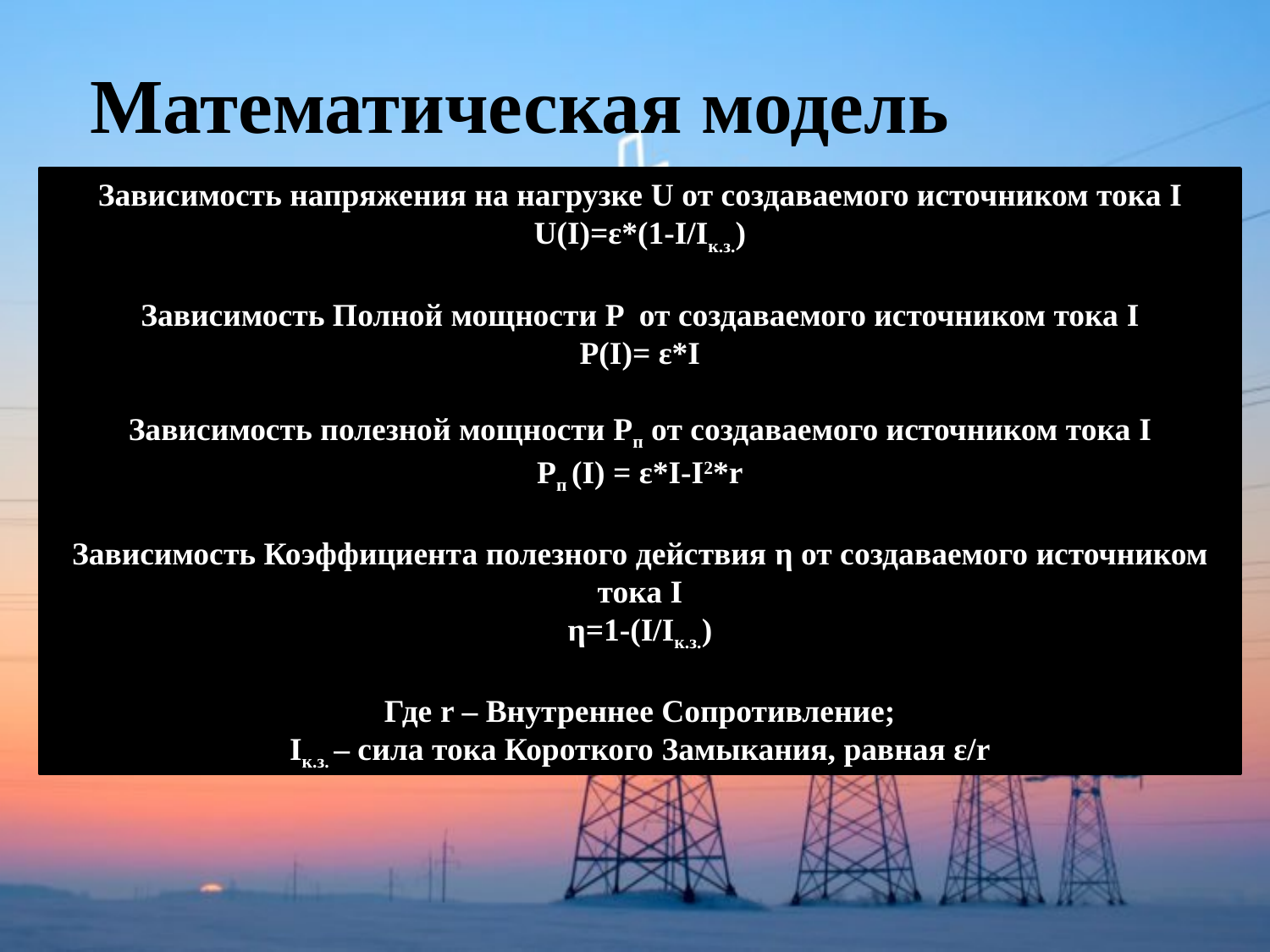

Математическая модель
#

Зависимость напряжения на нагрузке U от создаваемого источником тока I
U(I)=ε*(1-I/Iк.з.)

Зависимость Полной мощности P  от создаваемого источником тока I
P(I)= ε*I

Зависимость полезной мощности Pп от создаваемого источником тока I
Pп (I) = ε*I-I2*r

Зависимость Коэффициента полезного действия η от создаваемого источником тока I
η=1-(I/Iк.з.)

Где r – Внутреннее Сопротивление;
Iк.з. – сила тока Короткого Замыкания, равная ε/r